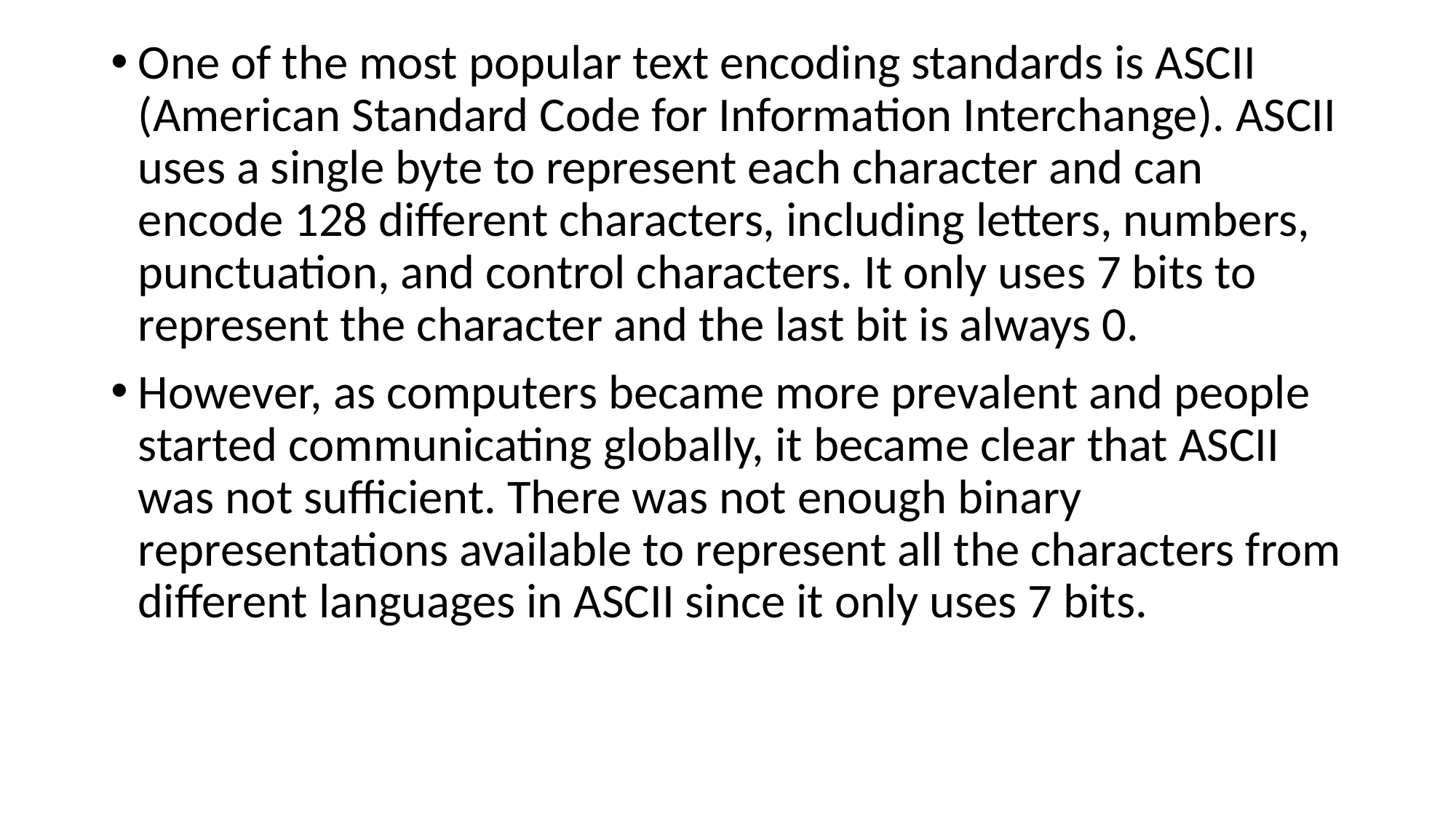

One of the most popular text encoding standards is ASCII (American Standard Code for Information Interchange). ASCII uses a single byte to represent each character and can encode 128 different characters, including letters, numbers, punctuation, and control characters. It only uses 7 bits to represent the character and the last bit is always 0.
However, as computers became more prevalent and people started communicating globally, it became clear that ASCII was not sufficient. There was not enough binary representations available to represent all the characters from different languages in ASCII since it only uses 7 bits.